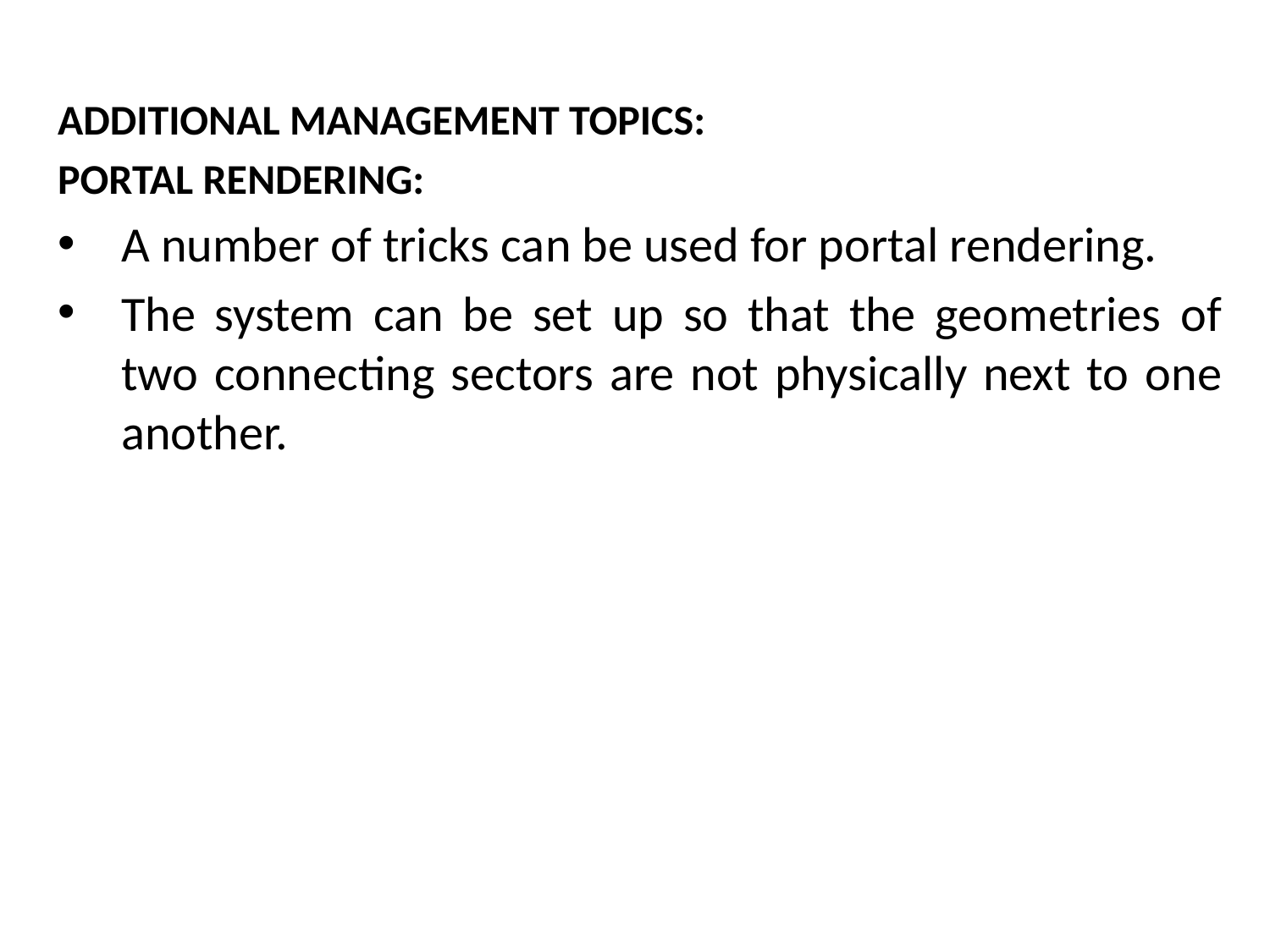

ADDITIONAL MANAGEMENT TOPICS:
PORTAL RENDERING:
A number of tricks can be used for portal rendering.
The system can be set up so that the geometries of two connecting sectors are not physically next to one another.
# The Mathematical side of games